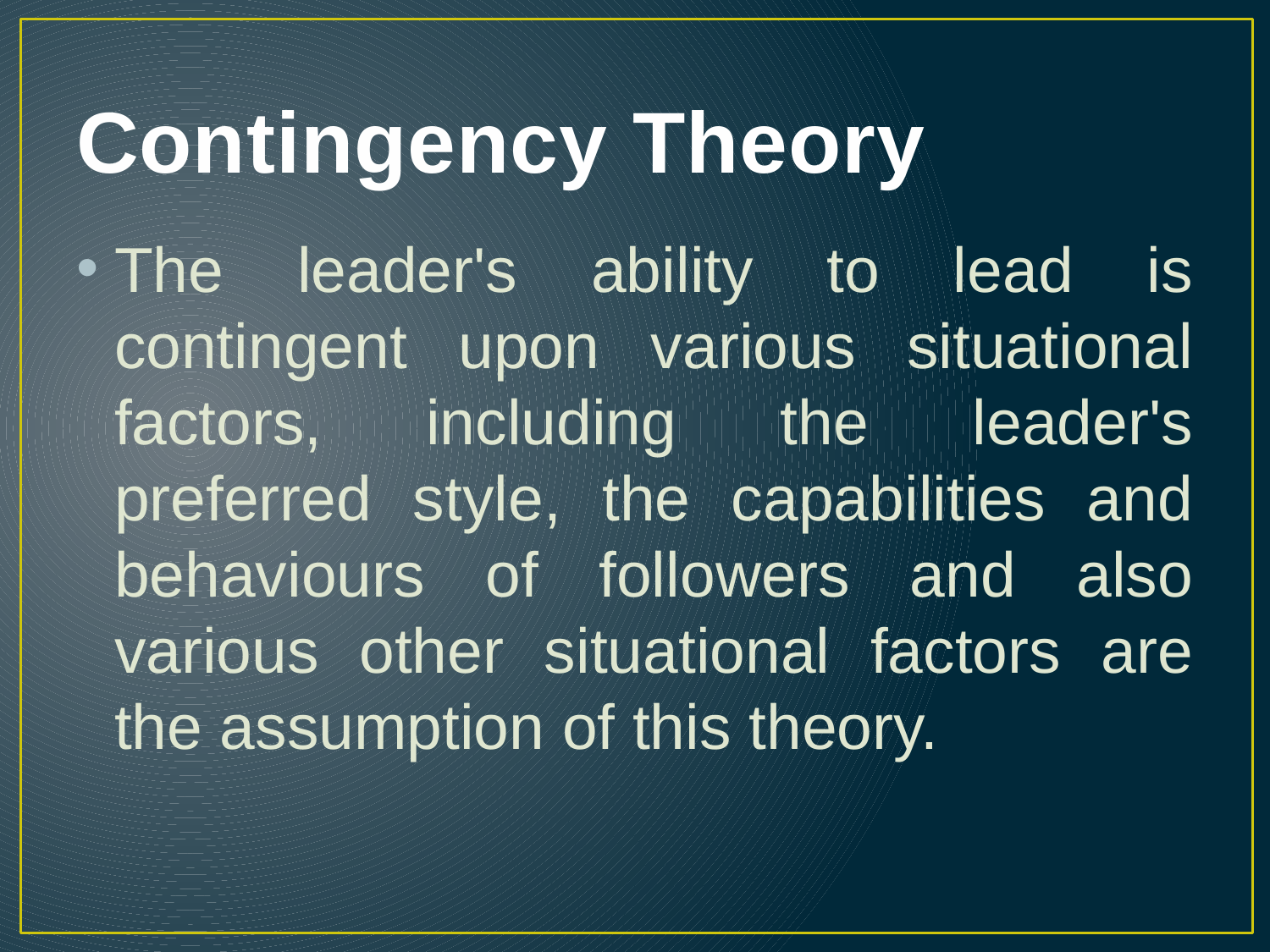

# Contingency Theory
The leader's ability to lead is contingent upon various situational factors, including the leader's preferred style, the capabilities and behaviours of followers and also various other situational factors are the assumption of this theory.